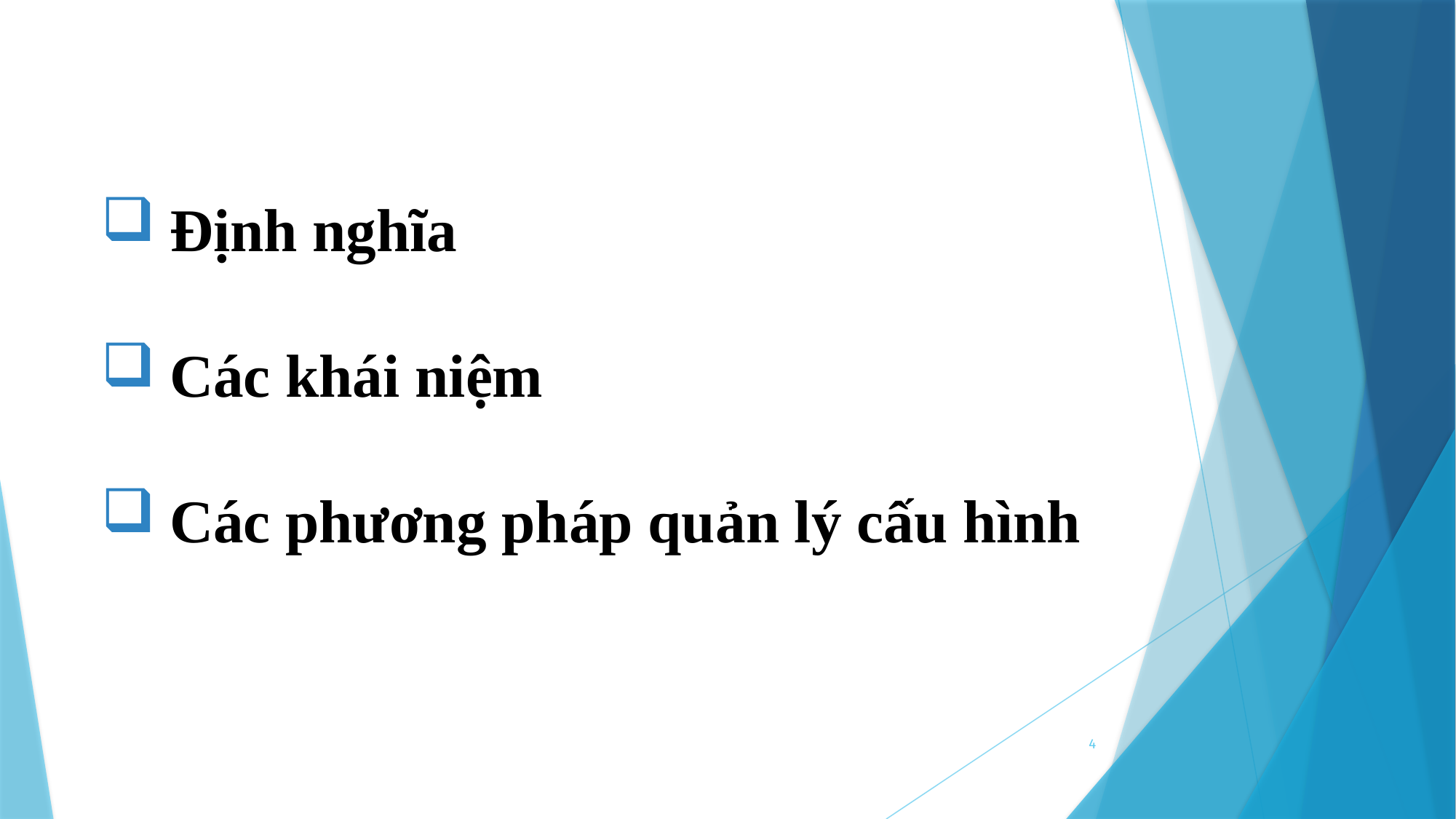

Định nghĩa
Các khái niệm
Các phương pháp quản lý cấu hình
4